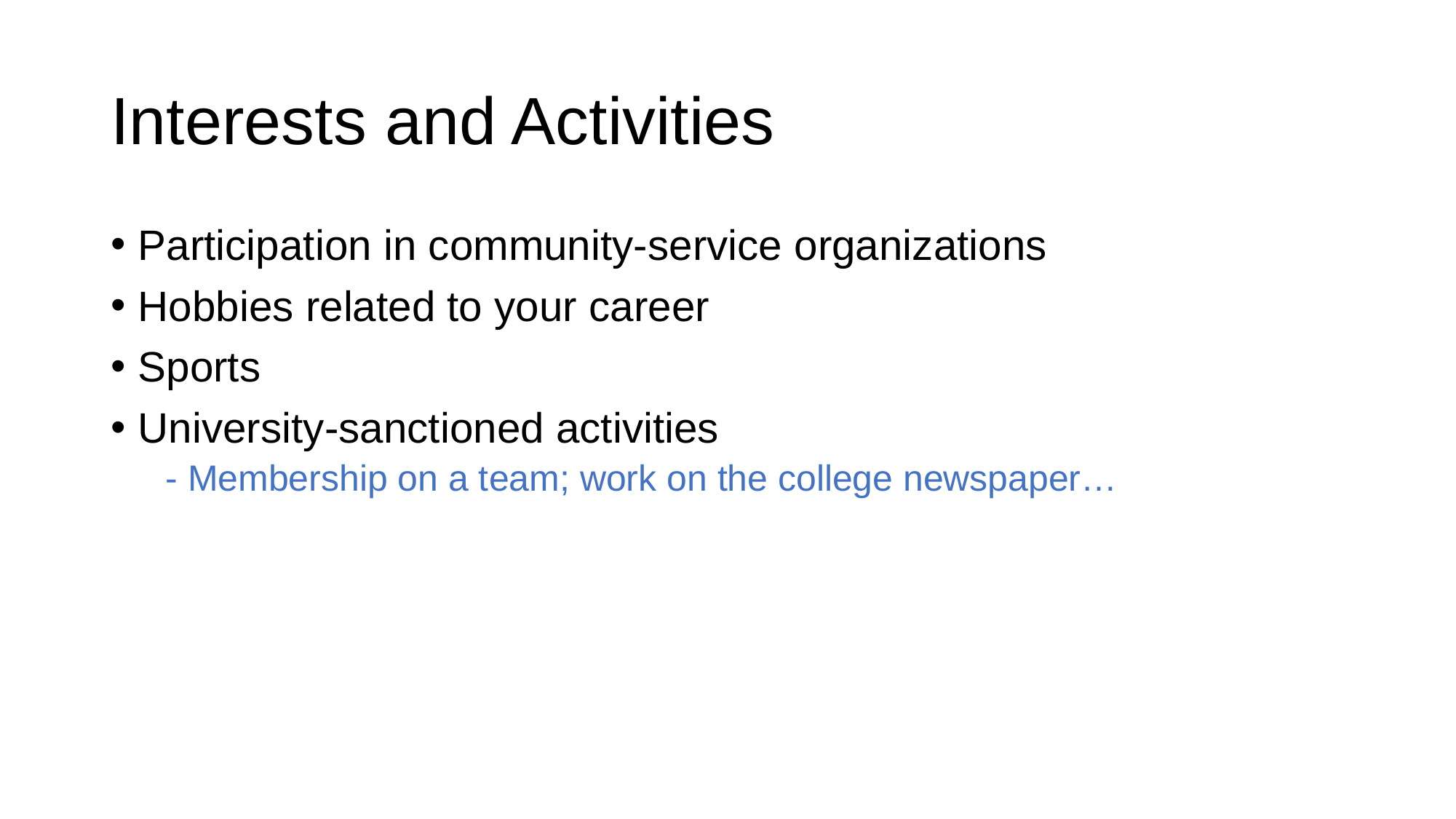

# Interests and Activities
Participation in community-service organizations
Hobbies related to your career
Sports
University-sanctioned activities
- Membership on a team; work on the college newspaper…